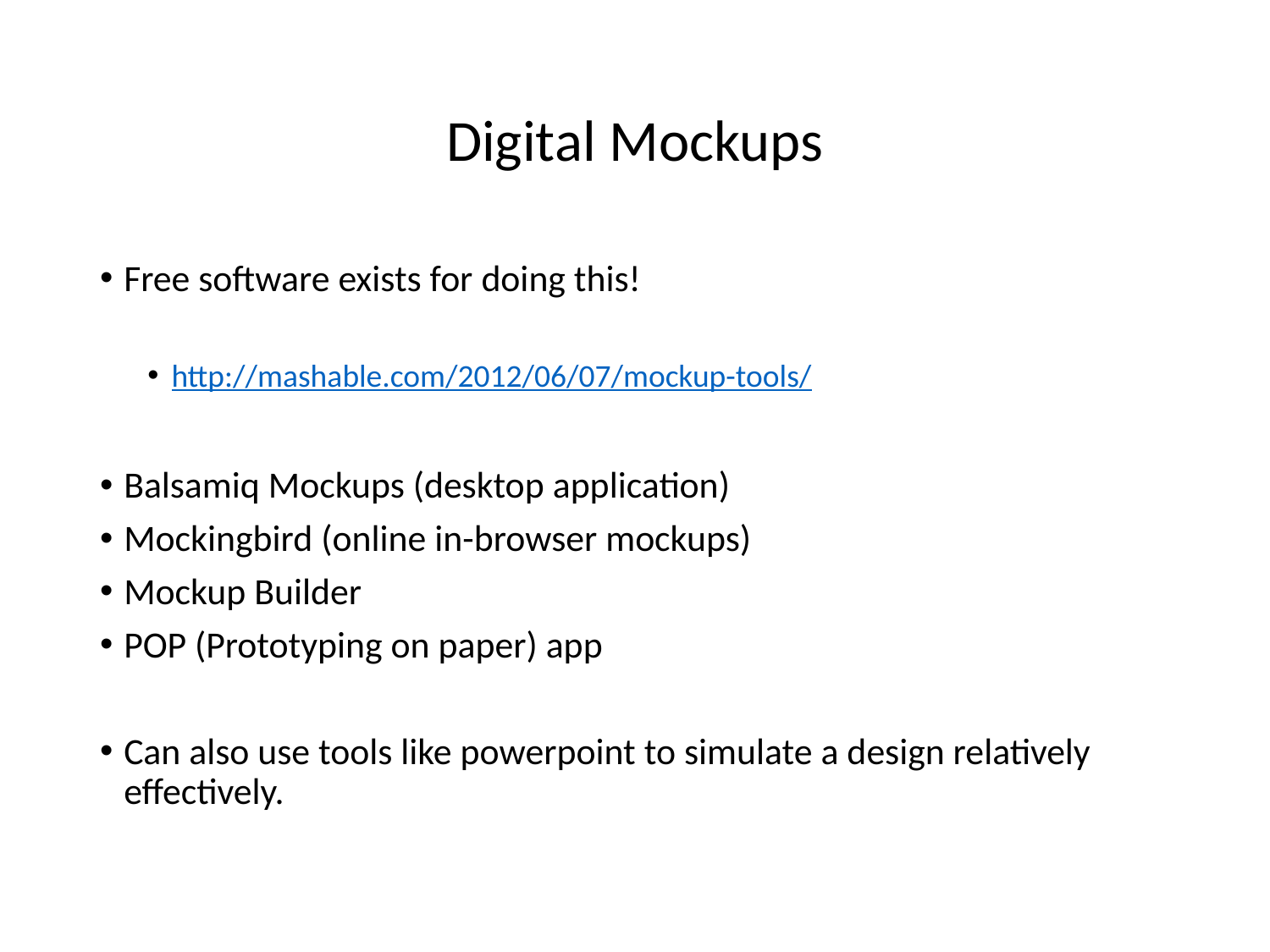

# Digital Mockups
Free software exists for doing this!

http://mashable.com/2012/06/07/mockup-tools/

Balsamiq Mockups (desktop application)
Mockingbird (online in-browser mockups)
Mockup Builder
POP (Prototyping on paper) app

Can also use tools like powerpoint to simulate a design relatively effectively.